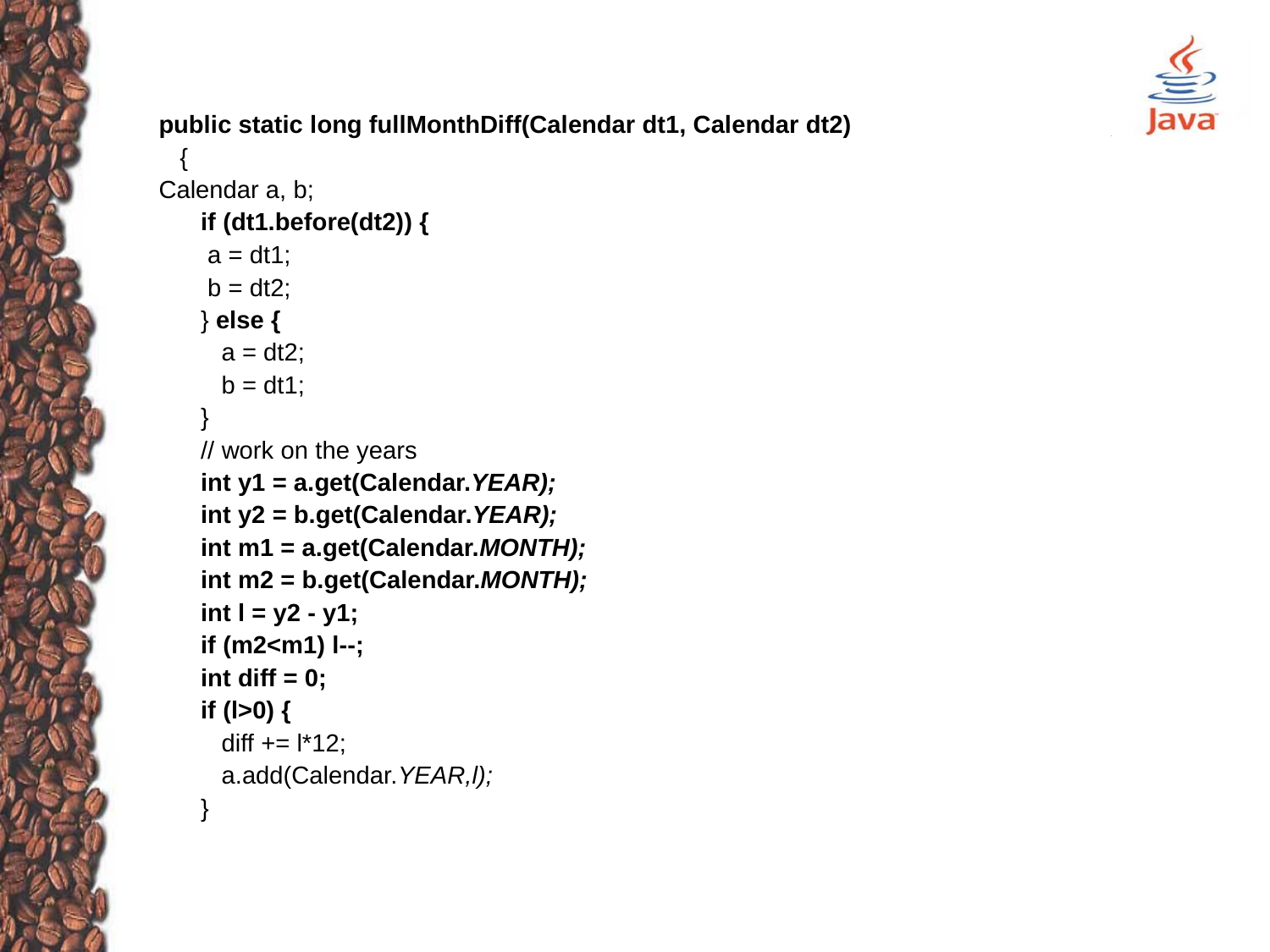

public static long fullMonthDiff(Calendar dt1, Calendar dt2)
   {
Calendar a, b;
      if (dt1.before(dt2)) {
       a = dt1;
       b = dt2;
      } else {
         a = dt2;
         b = dt1;
      }
      // work on the years
      int y1 = a.get(Calendar.YEAR);
      int y2 = b.get(Calendar.YEAR);
      int m1 = a.get(Calendar.MONTH);
      int m2 = b.get(Calendar.MONTH);
      int l = y2 - y1;
      if (m2<m1) l--;
      int diff = 0;
      if (l>0) {
         diff += l*12;
         a.add(Calendar.YEAR,l);
      }